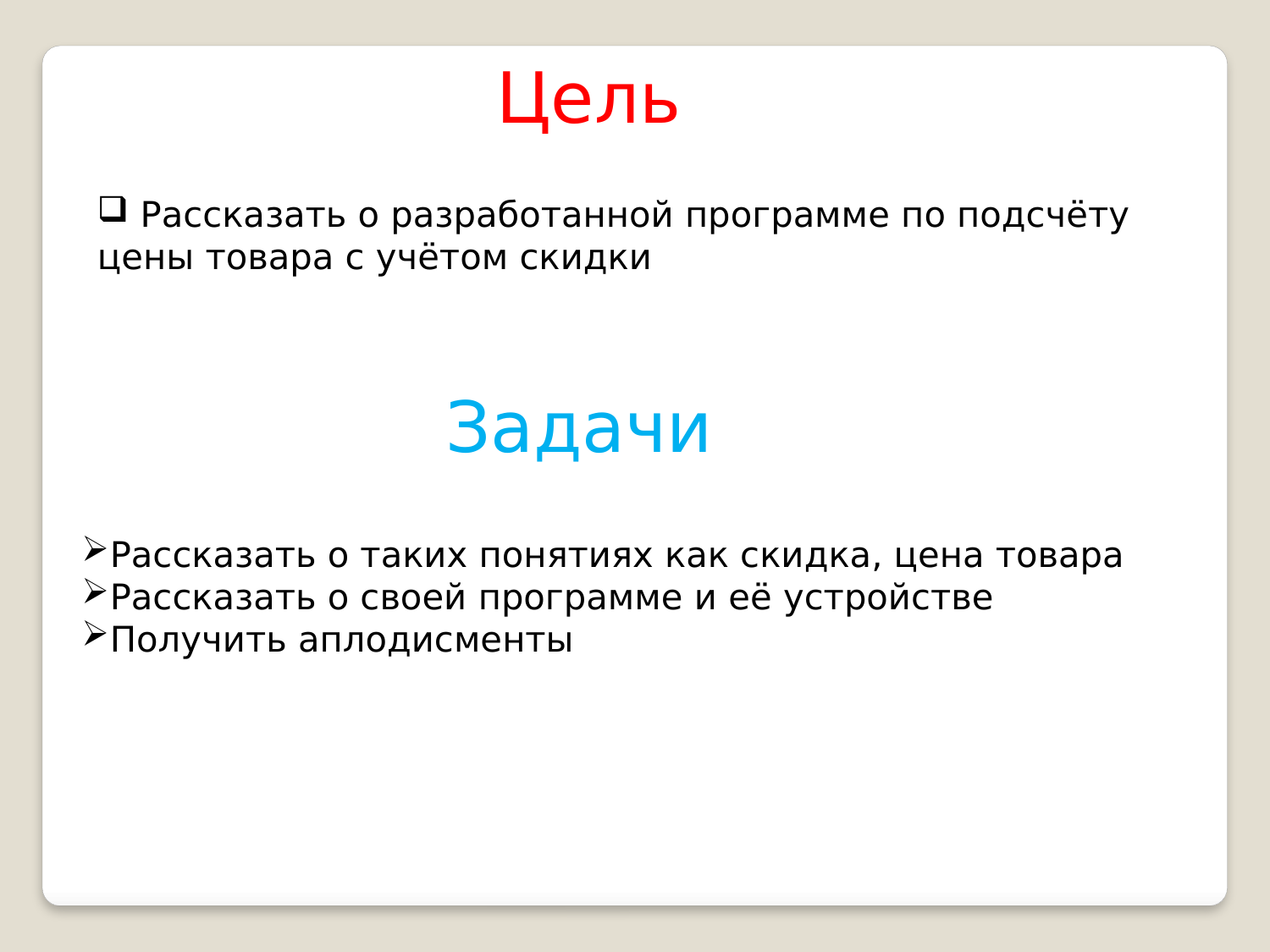

Цель
 Рассказать о разработанной программе по подсчёту цены товара с учётом скидки
Задачи
Рассказать о таких понятиях как скидка, цена товара
Рассказать о своей программе и её устройстве
Получить аплодисменты